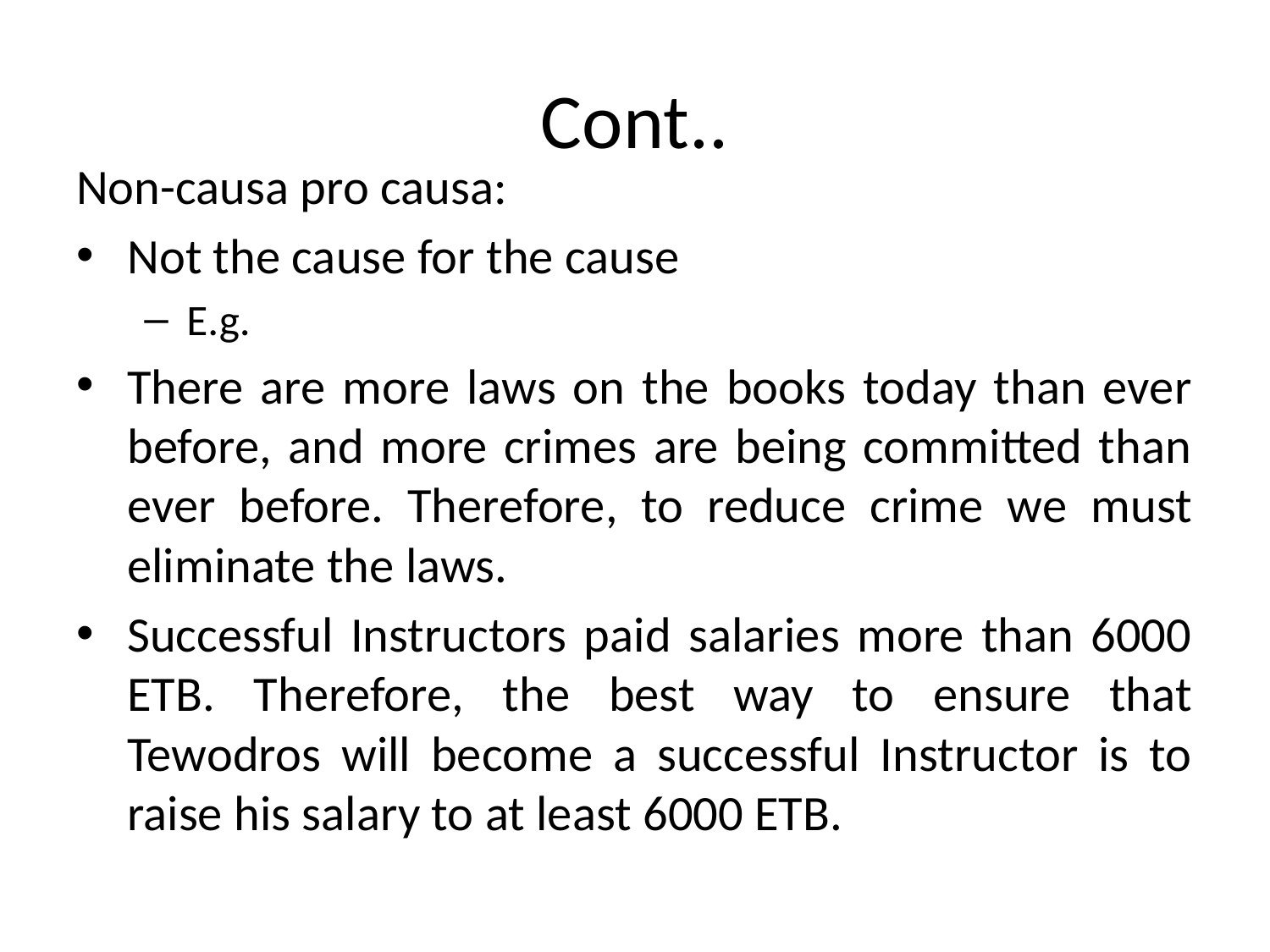

# Cont..
Non-causa pro causa:
Not the cause for the cause
E.g.
There are more laws on the books today than ever before, and more crimes are being committed than ever before. Therefore, to reduce crime we must eliminate the laws.
Successful Instructors paid salaries more than 6000 ETB. Therefore, the best way to ensure that Tewodros will become a successful Instructor is to raise his salary to at least 6000 ETB.